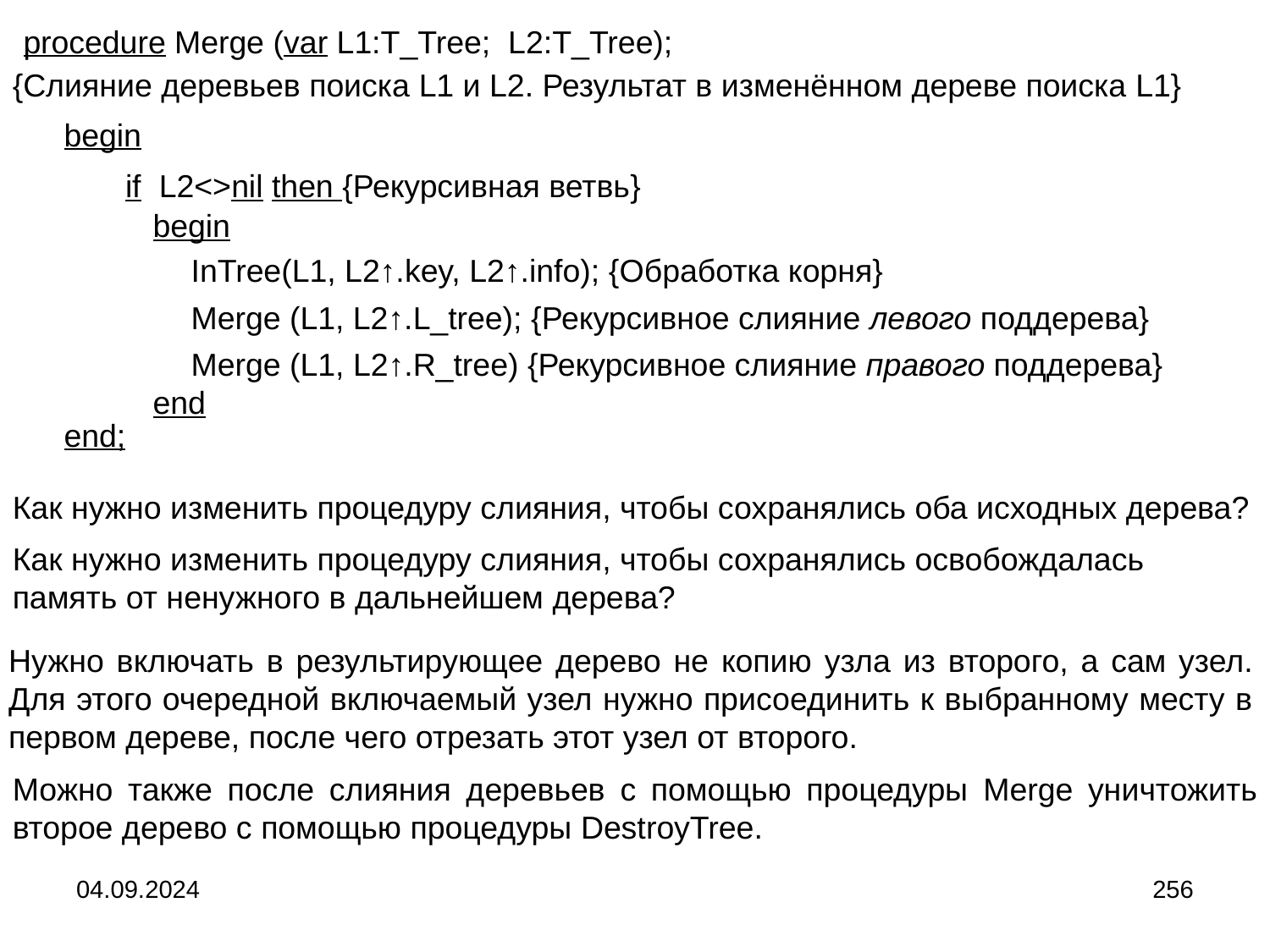

procedure Merge (var L1:T_Tree;  L2:T_Tree);
{Слияние деревьев поиска L1 и L2. Результат в изменённом дереве поиска L1}
begin
if  L2<>nil then {Рекурсивная ветвь}
begin
InTree(L1, L2↑.key, L2↑.info); {Обработка корня}
Merge (L1, L2↑.L_tree); {Рекурсивное слияние левого поддерева}
Merge (L1, L2↑.R_tree) {Рекурсивное слияние правого поддерева}
end
end;
Как нужно изменить процедуру слияния, чтобы сохранялись оба исходных дерева?
Как нужно изменить процедуру слияния, чтобы сохранялись освобождалась память от ненужного в дальнейшем дерева?
Нужно включать в результирующее дерево не копию узла из второго, а сам узел. Для этого очередной включаемый узел нужно присоединить к выбранному месту в первом дереве, после чего отрезать этот узел от второго.
Можно также после слияния деревьев с помощью процедуры Merge уничтожить второе дерево с помощью процедуры DestroyTree.
04.09.2024
256